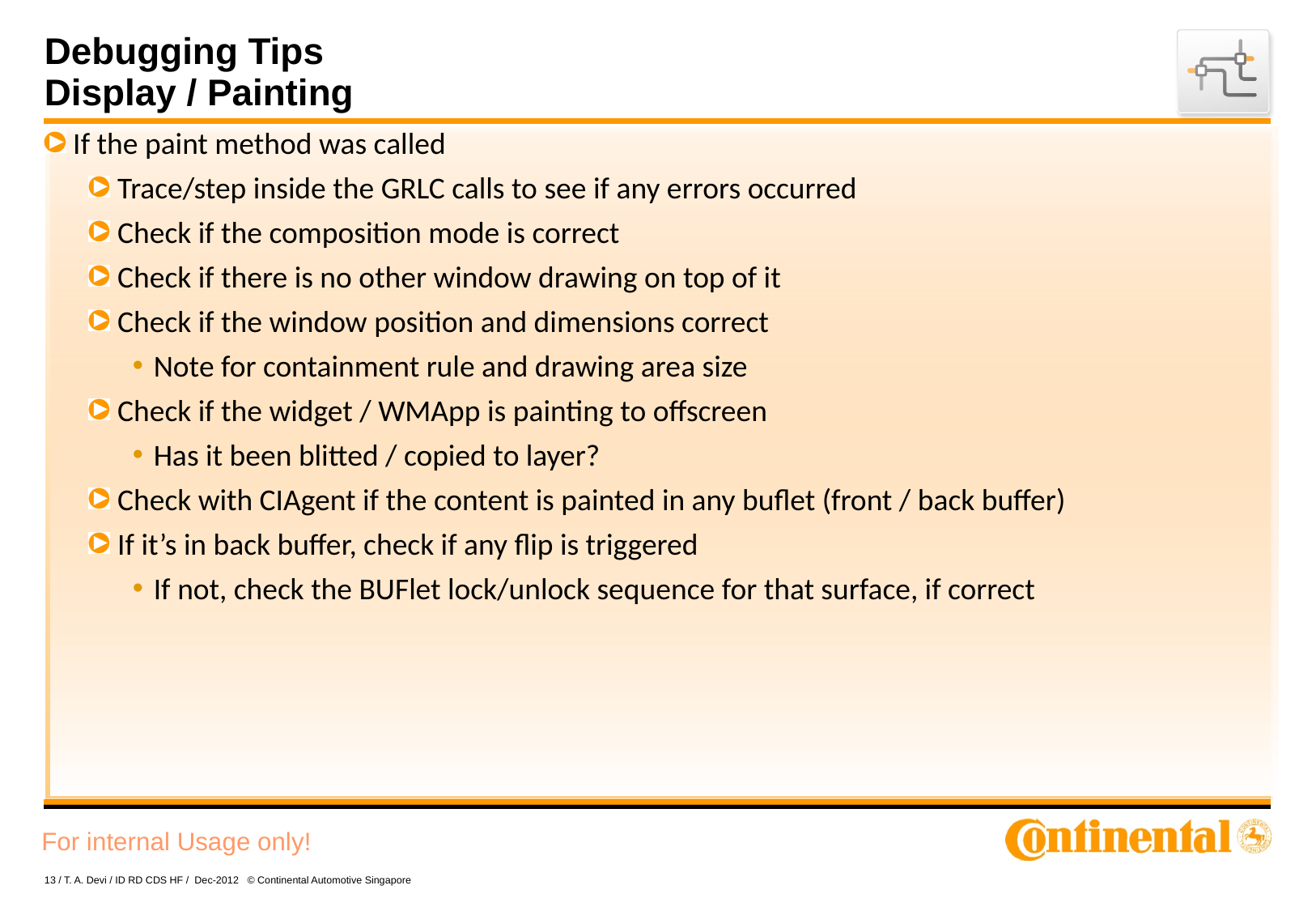

# Debugging Tips Display / Painting
 If the paint method was called
 Trace/step inside the GRLC calls to see if any errors occurred
 Check if the composition mode is correct
 Check if there is no other window drawing on top of it
 Check if the window position and dimensions correct
Note for containment rule and drawing area size
 Check if the widget / WMApp is painting to offscreen
Has it been blitted / copied to layer?
 Check with CIAgent if the content is painted in any buflet (front / back buffer)
 If it’s in back buffer, check if any flip is triggered
If not, check the BUFlet lock/unlock sequence for that surface, if correct

13 / T. A. Devi / ID RD CDS HF /  Dec-2012   © Continental Automotive Singapore